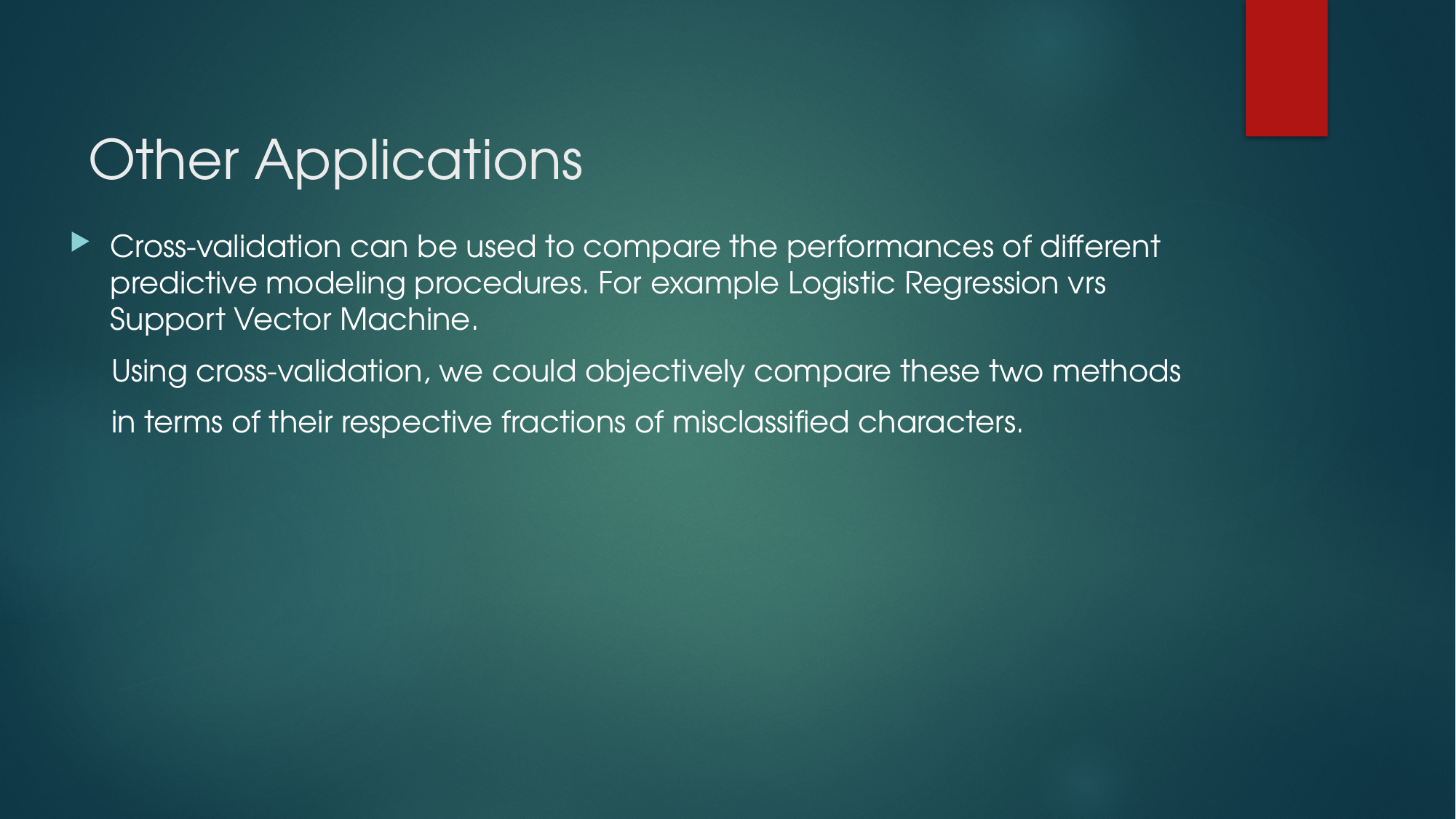

# Other Applications
Cross-validation can be used to compare the performances of different predictive modeling procedures. For example Logistic Regression vrs Support Vector Machine.
     Using cross-validation, we could objectively compare these two methods
     in terms of their respective fractions of misclassified characters.